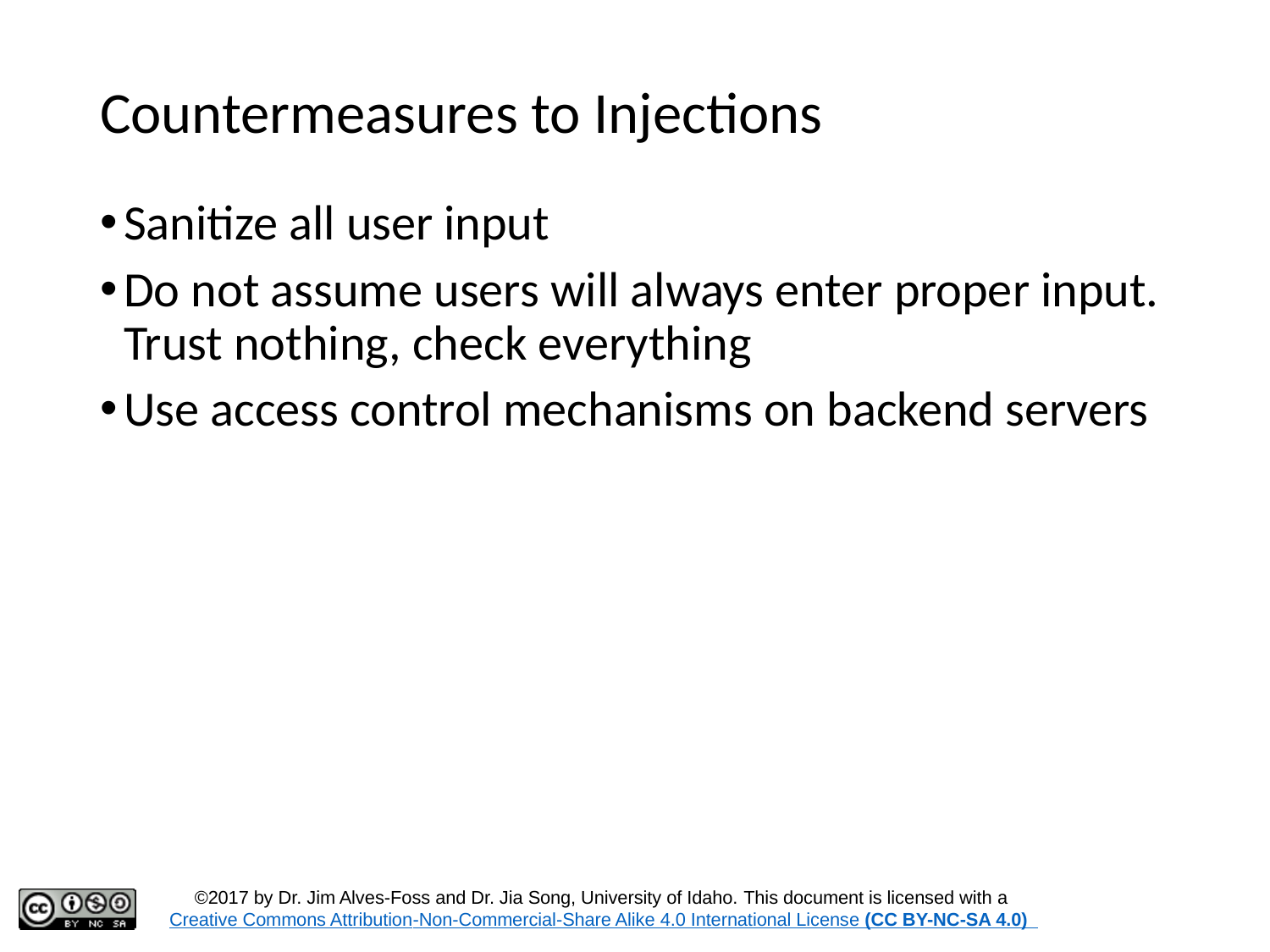

# Countermeasures to Injections
Sanitize all user input
Do not assume users will always enter proper input. Trust nothing, check everything
Use access control mechanisms on backend servers